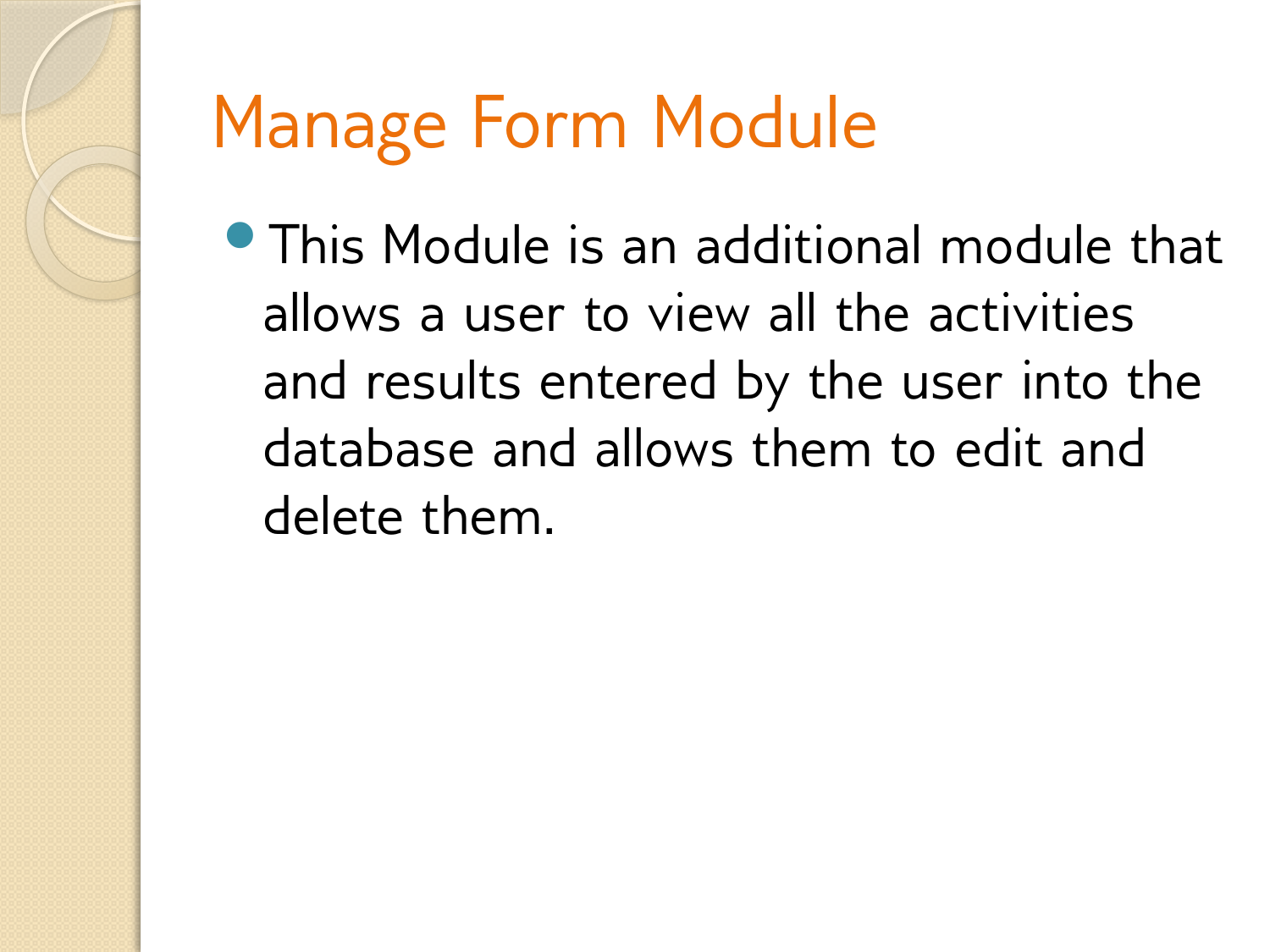

# Manage Form Module
This Module is an additional module that allows a user to view all the activities and results entered by the user into the database and allows them to edit and delete them.